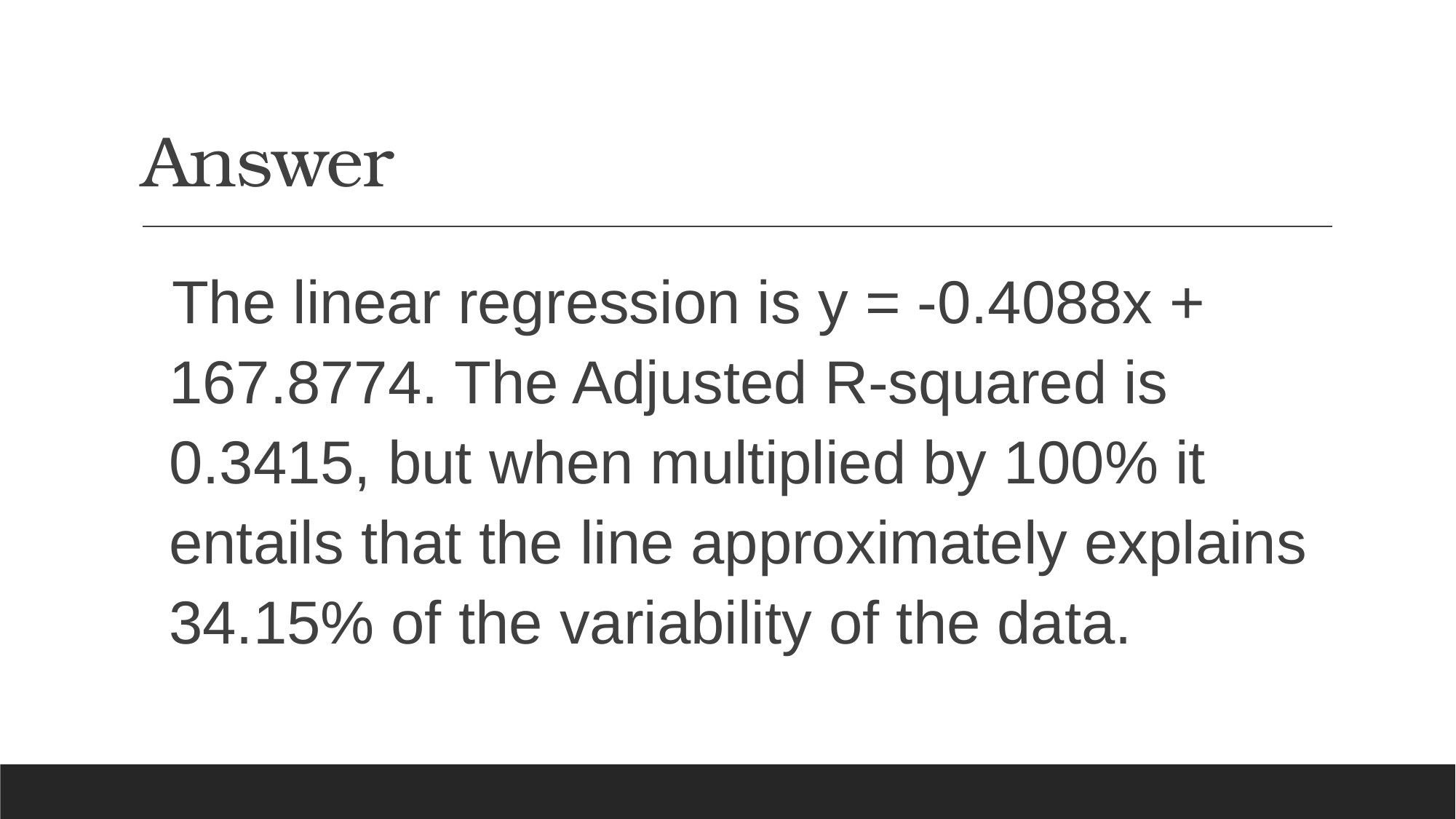

# Answer
The linear regression is y = -0.4088x + 167.8774. The Adjusted R-squared is 0.3415, but when multiplied by 100% it entails that the line approximately explains 34.15% of the variability of the data.